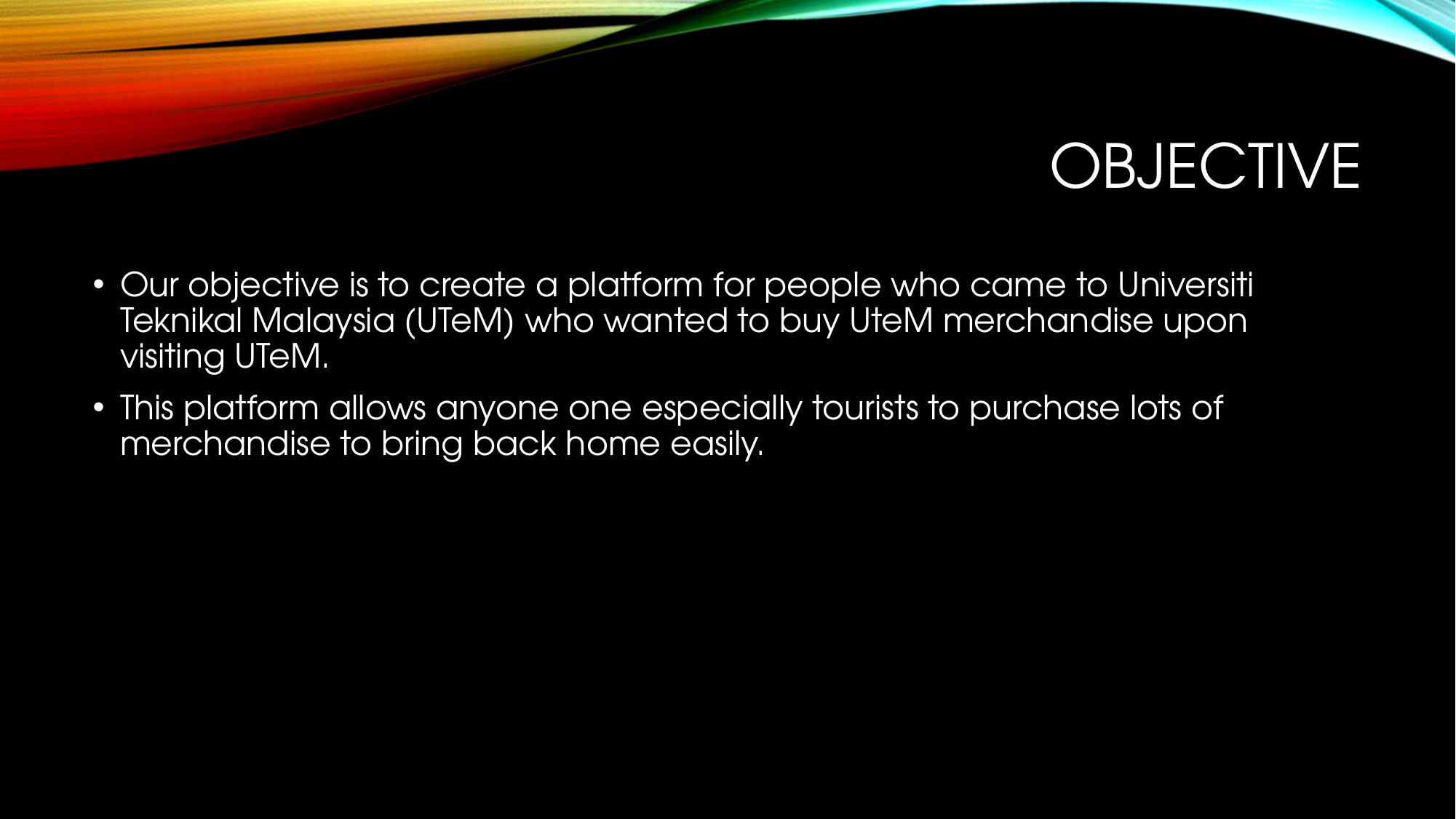

# objective
Our objective is to create a platform for people who came to Universiti Teknikal Malaysia (UTeM) who wanted to buy UteM merchandise upon visiting UTeM.
This platform allows anyone one especially tourists to purchase lots of merchandise to bring back home easily.